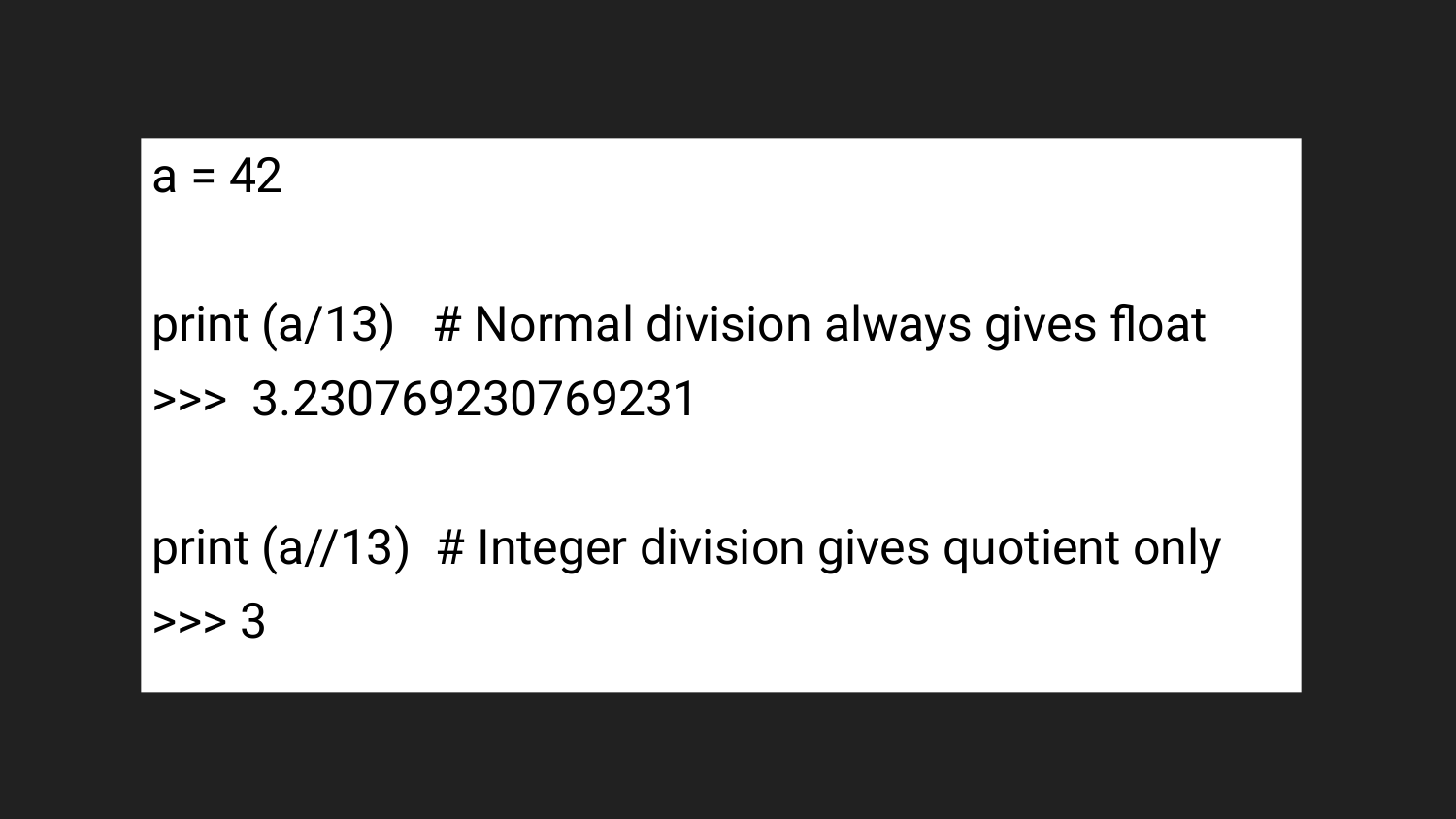

a = 42

print (a/13)   # Normal division always gives float
>>>  3.230769230769231

print (a//13)  # Integer division gives quotient only
>>> 3